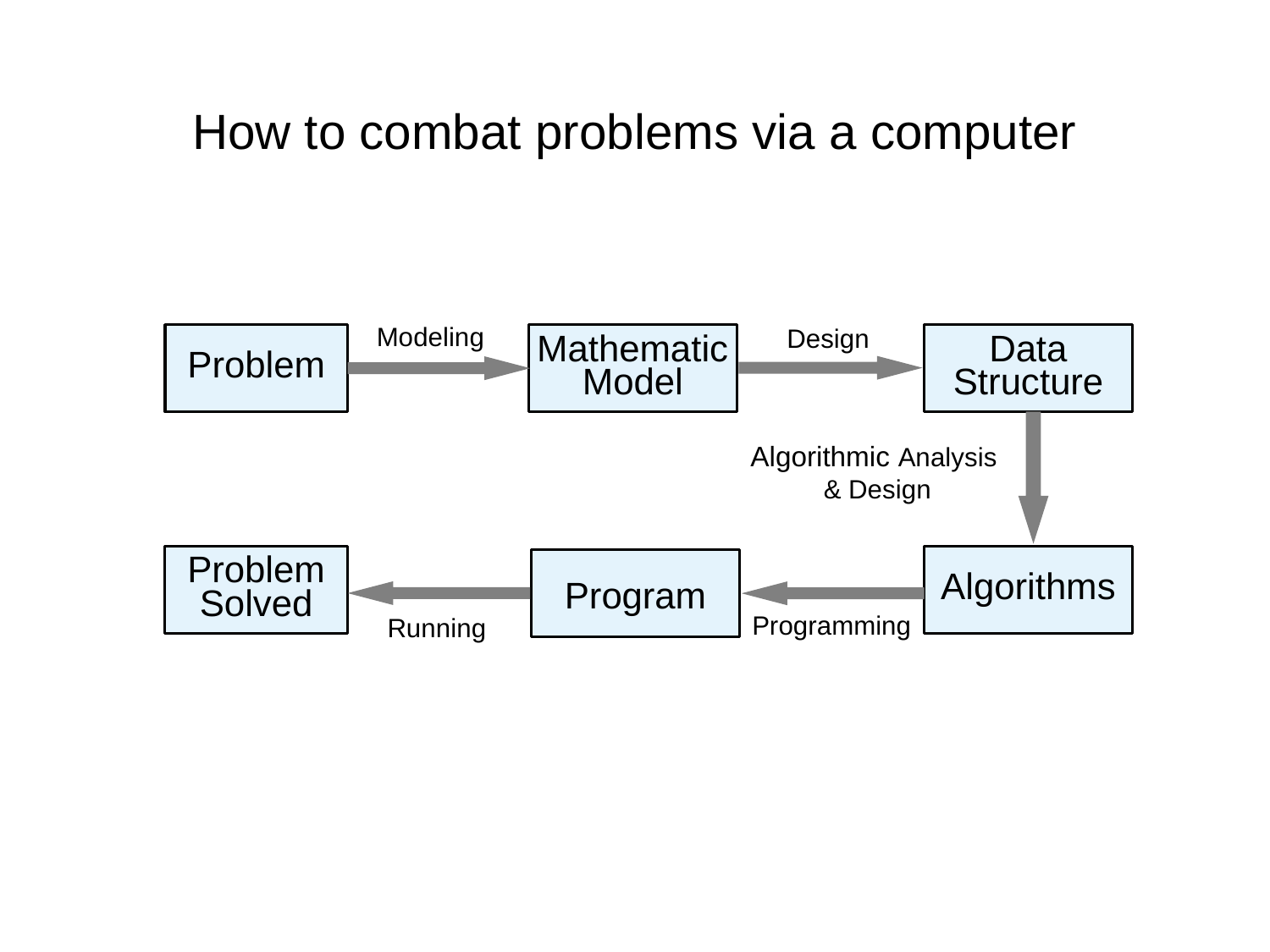

# How to combat problems via a computer

Modeling

Design

Problem
Mathematic
Model
Data
Structure

Algorithmic Analysis
& Design

Problem
Solved
Algorithms

Program

Running
Programming